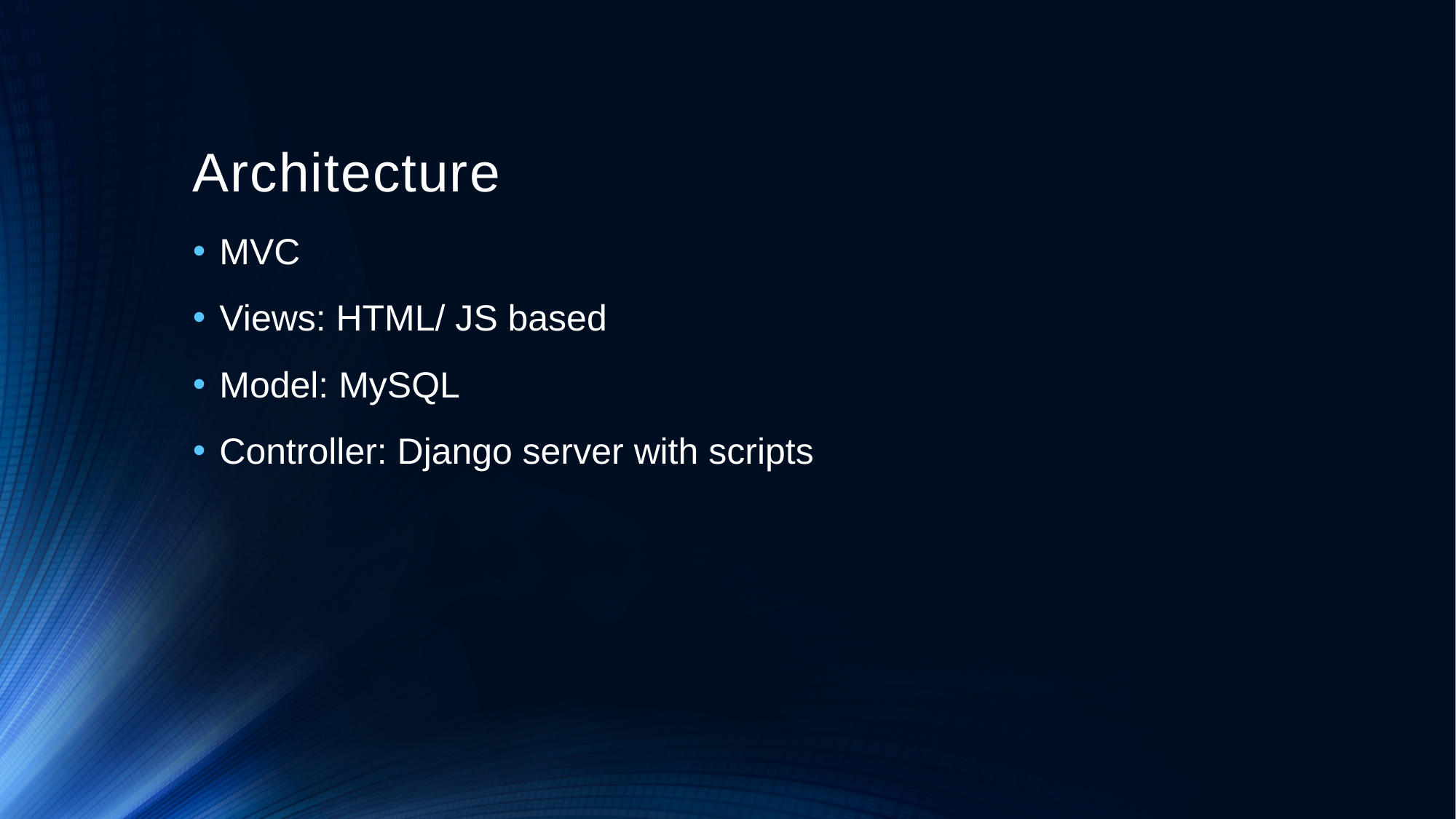

# Architecture
MVC
Views: HTML/ JS based
Model: MySQL
Controller: Django server with scripts